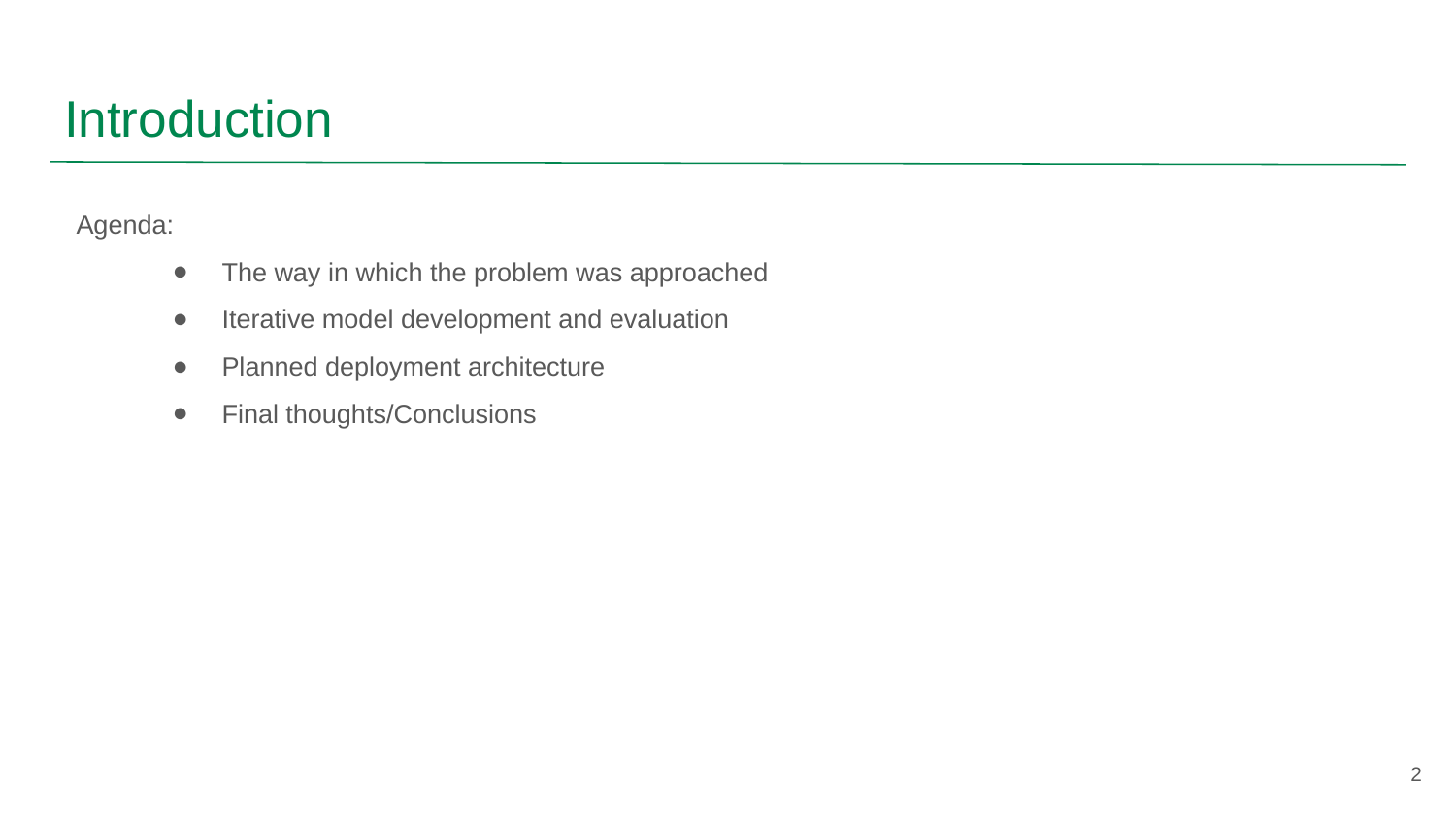

# Introduction
Agenda:
The way in which the problem was approached
Iterative model development and evaluation
Planned deployment architecture
Final thoughts/Conclusions

2